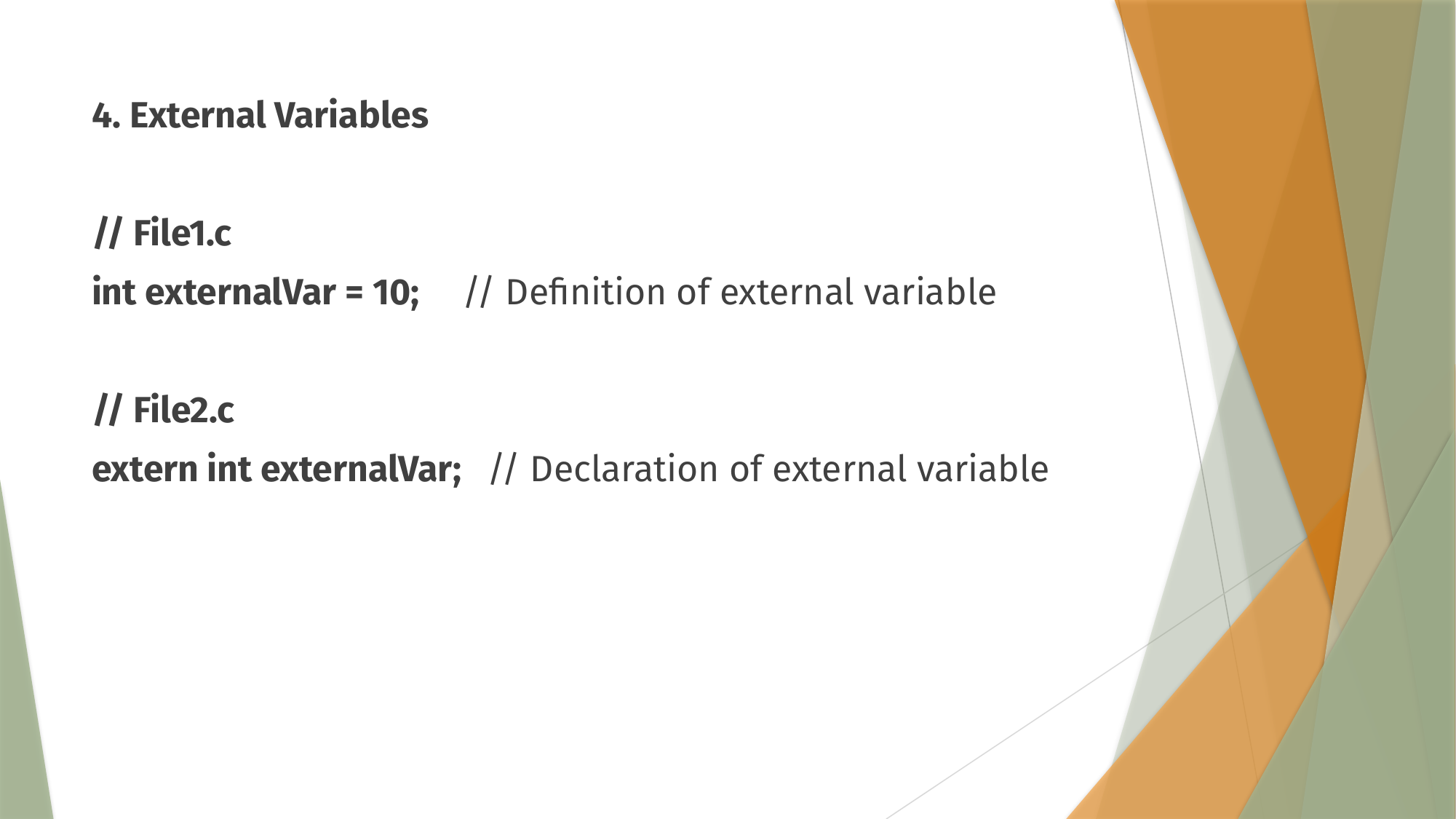

4. External Variables

// File1.c
int externalVar = 10;     // Definition of external variable

// File2.c
extern int externalVar;   // Declaration of external variable